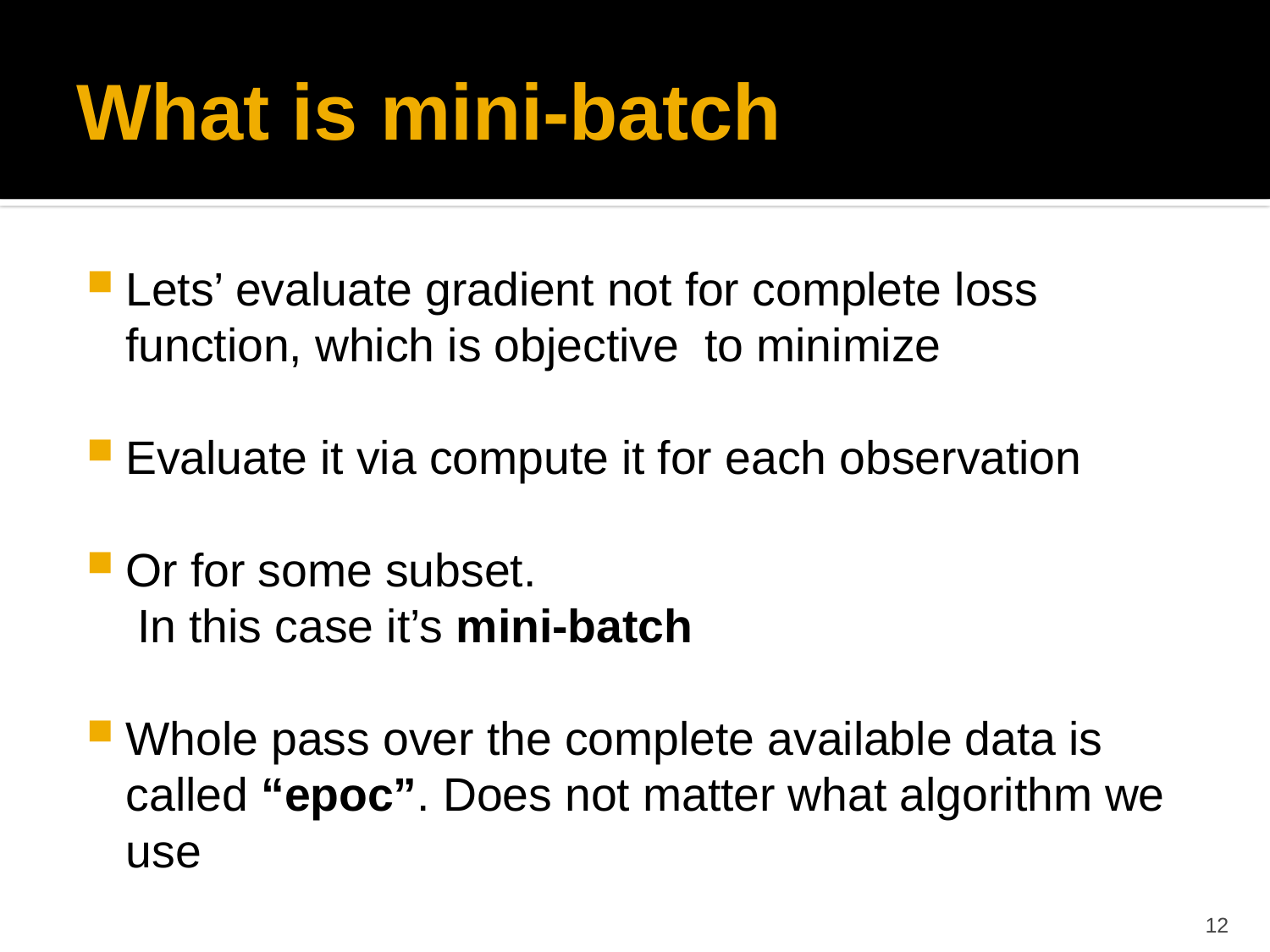

# What is mini-batch
Lets’ evaluate gradient not for complete loss function, which is objective  to minimize

Evaluate it via compute it for each observation

Or for some subset.
    In this case it’s mini-batch

Whole pass over the complete available data is called “epoc”. Does not matter what algorithm we use
12